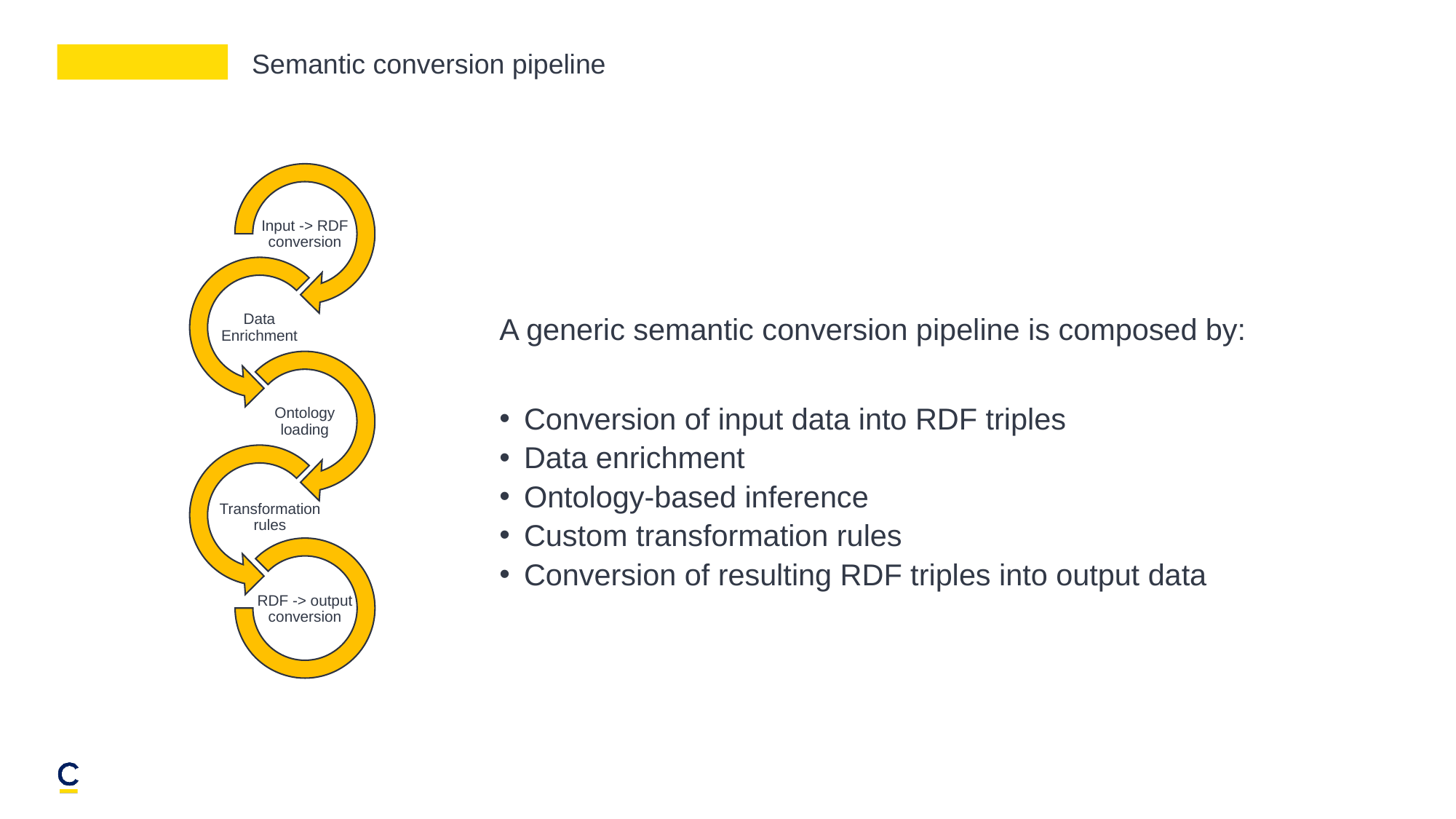

# Semantic conversion pipeline
Input -> RDF conversion
Data Enrichment
Ontology loading
Transformation rules
RDF -> output conversion
A generic semantic conversion pipeline is composed by:

Conversion of input data into RDF triples
Data enrichment
Ontology-based inference
Custom transformation rules
Conversion of resulting RDF triples into output data